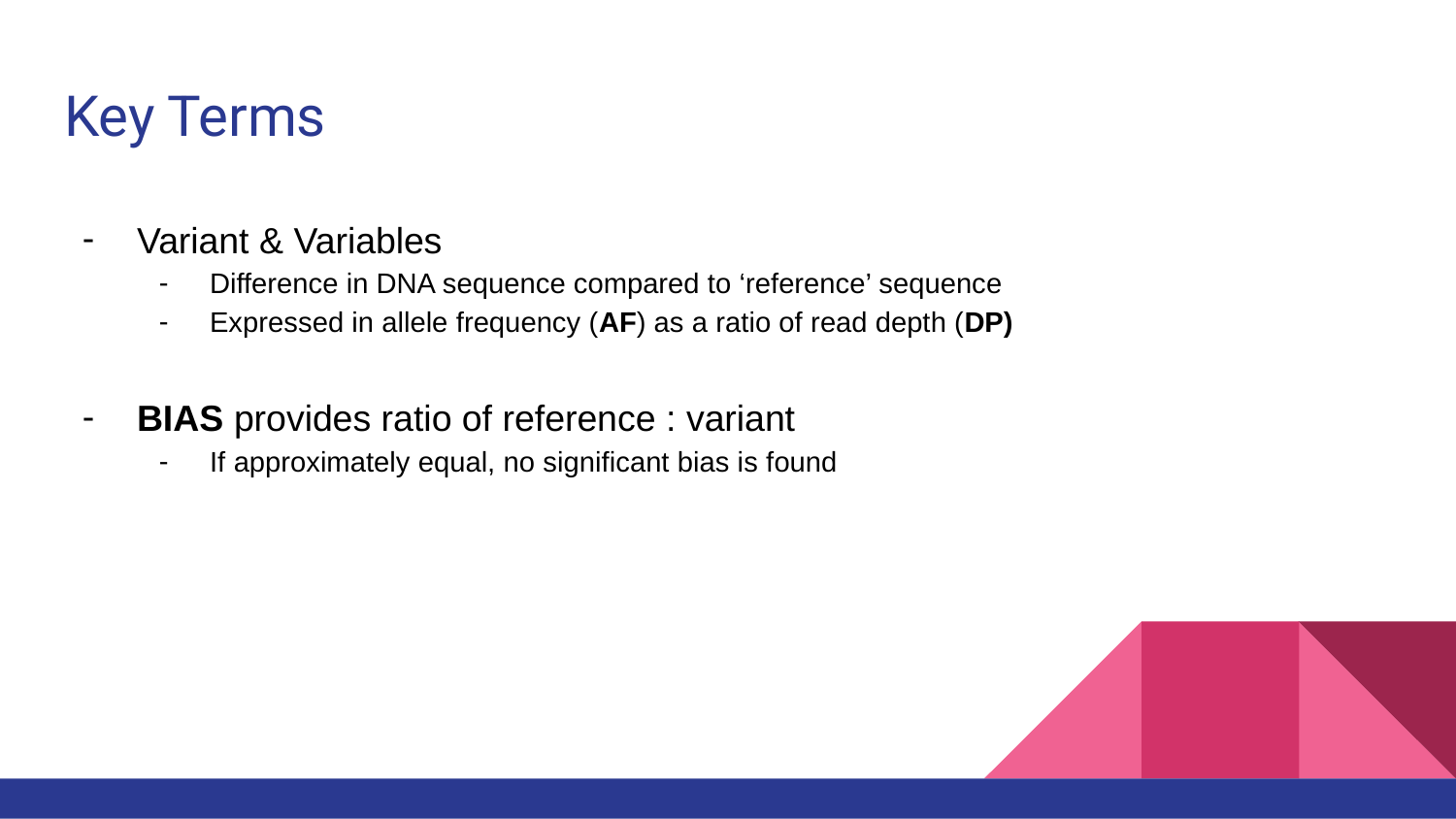

# Key Terms
Variant & Variables
Difference in DNA sequence compared to ‘reference’ sequence
Expressed in allele frequency (AF) as a ratio of read depth (DP)

BIAS provides ratio of reference : variant
If approximately equal, no significant bias is found